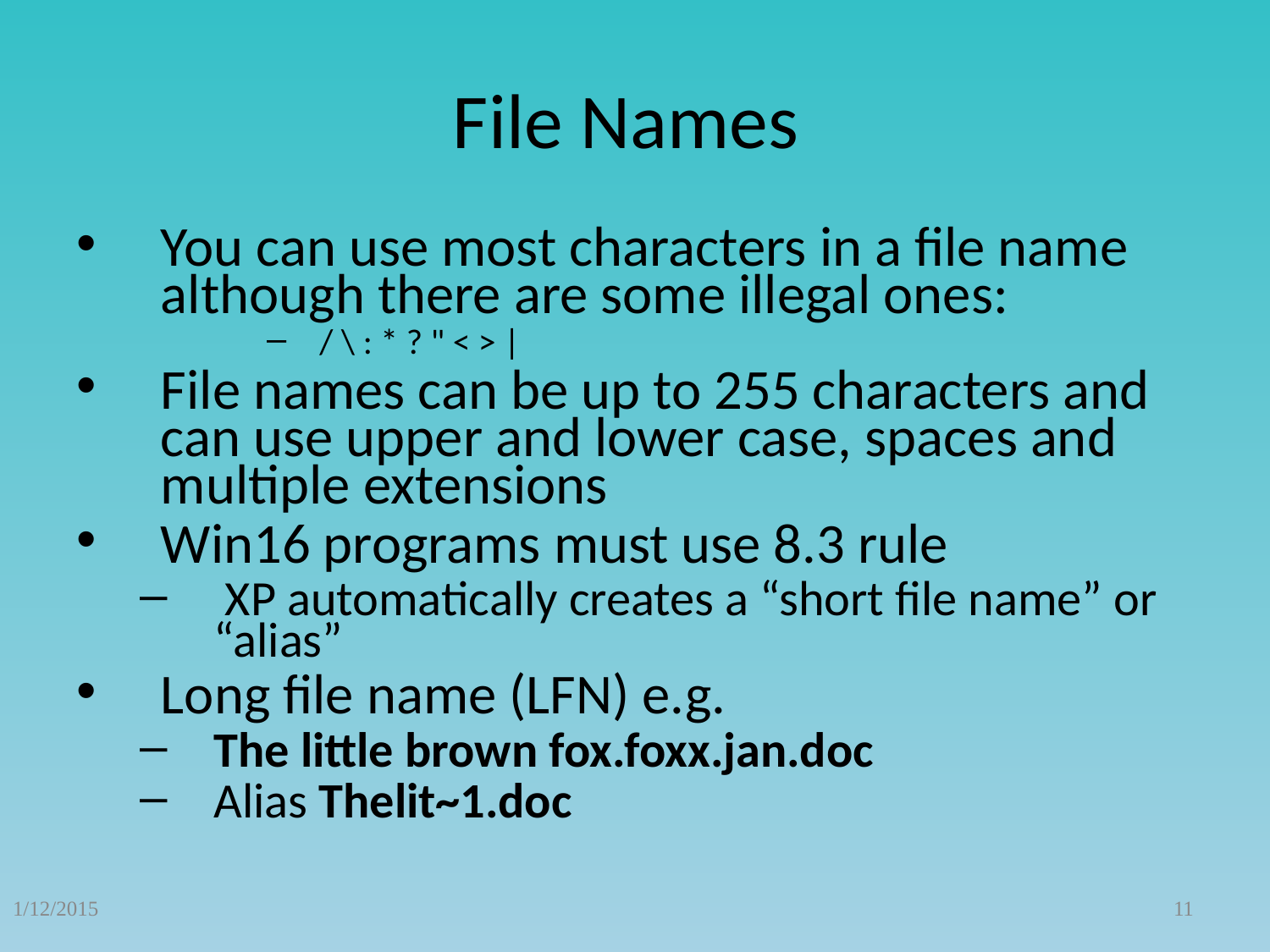

# File Names
You can use most characters in a file name although there are some illegal ones:
/ \ : * ? " < > |
File names can be up to 255 characters and can use upper and lower case, spaces and multiple extensions
Win16 programs must use 8.3 rule
 XP automatically creates a “short file name” or “alias”
Long file name (LFN) e.g.
The little brown fox.foxx.jan.doc
Alias Thelit~1.doc

1/12/2015
11